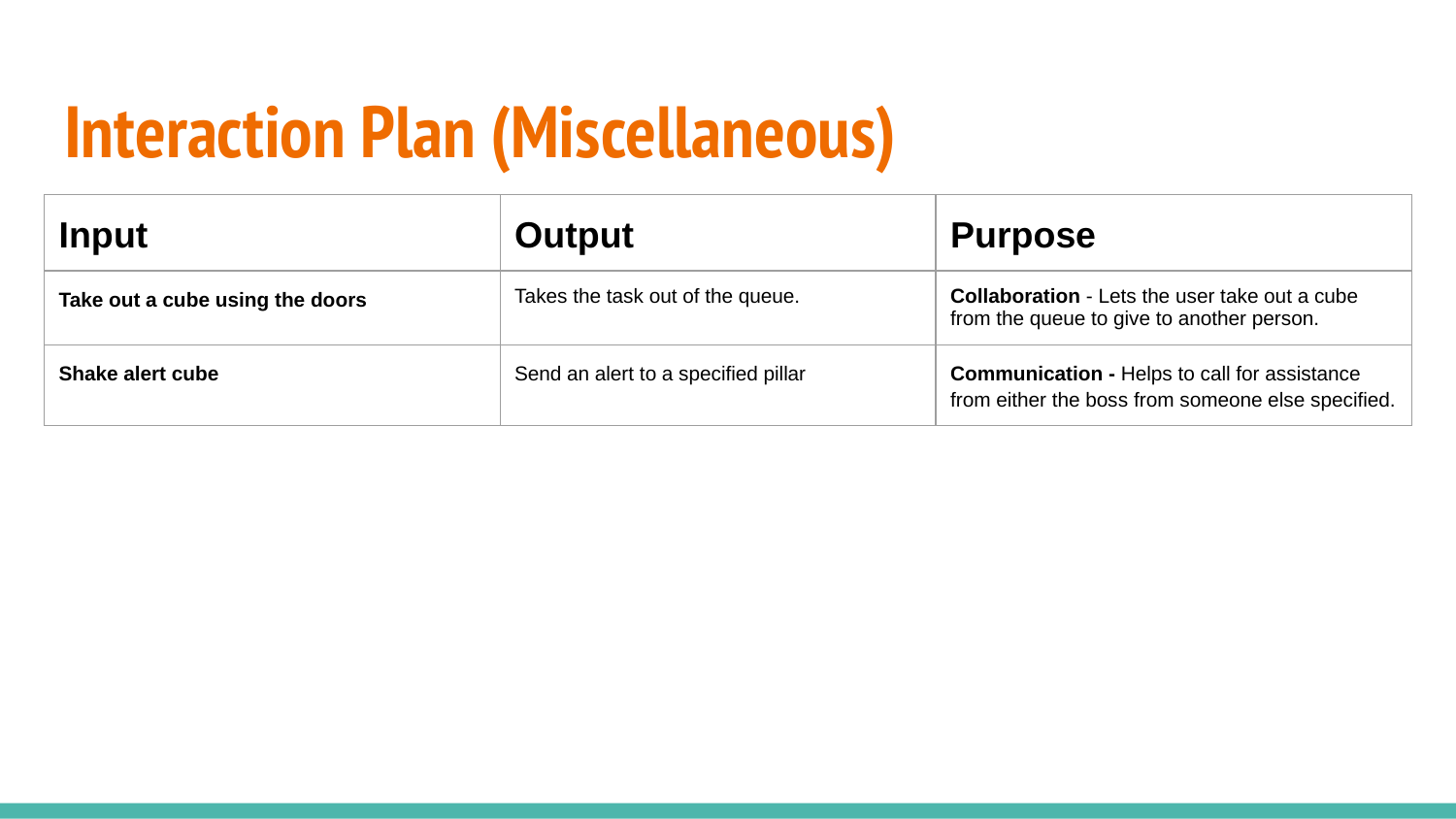

# Interaction Plan (Miscellaneous)
| Input | Output | Purpose |
| --- | --- | --- |
| Take out a cube using the doors | Takes the task out of the queue. | Collaboration - Lets the user take out a cube from the queue to give to another person. |
| Shake alert cube | Send an alert to a specified pillar | Communication - Helps to call for assistance from either the boss from someone else specified. |